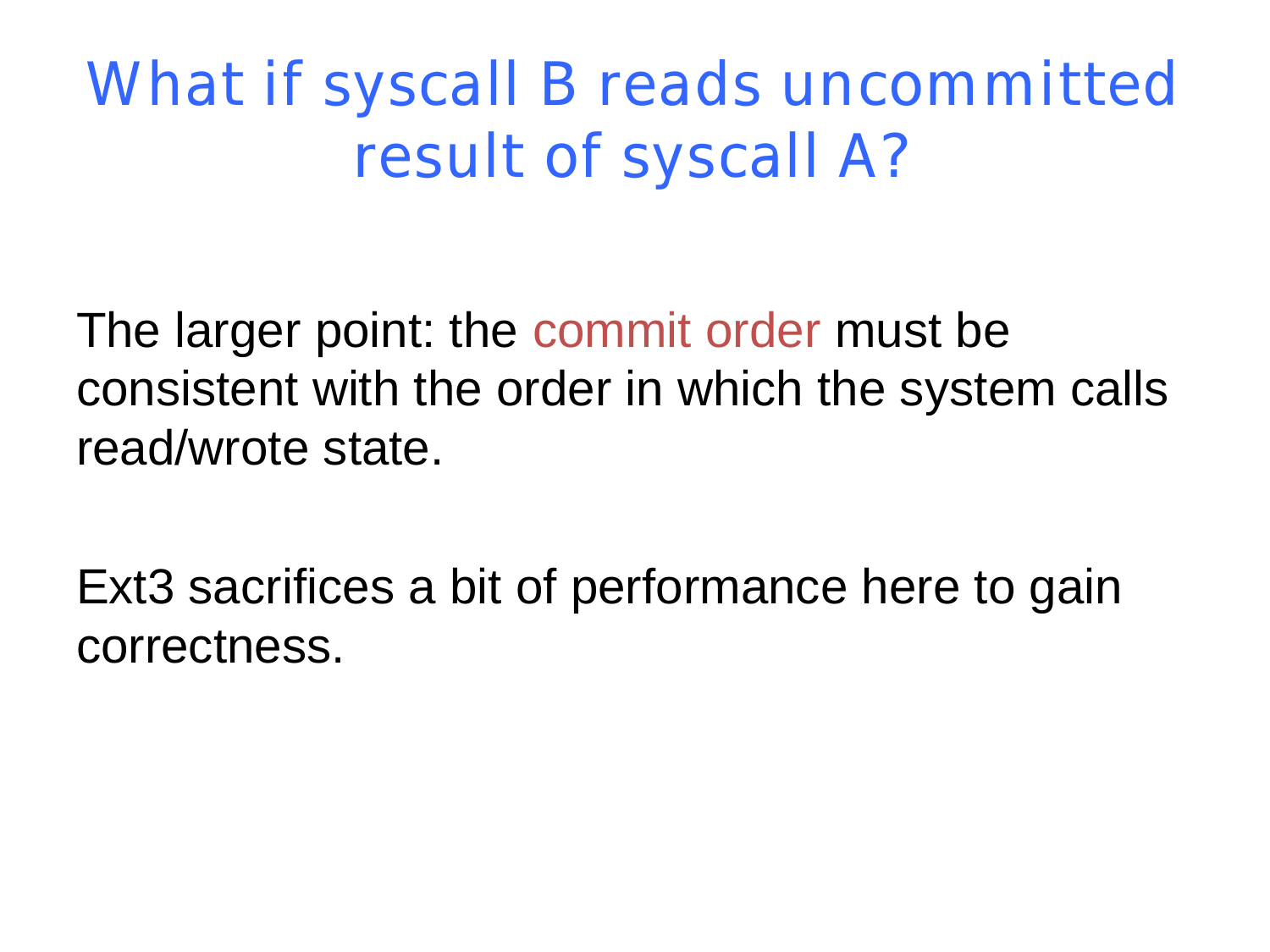

# What if syscall B reads uncommitted result of syscall A?

The larger point: the commit order must be consistent with the order in which the system calls read/wrote state.

Ext3 sacrifices a bit of performance here to gain correctness.